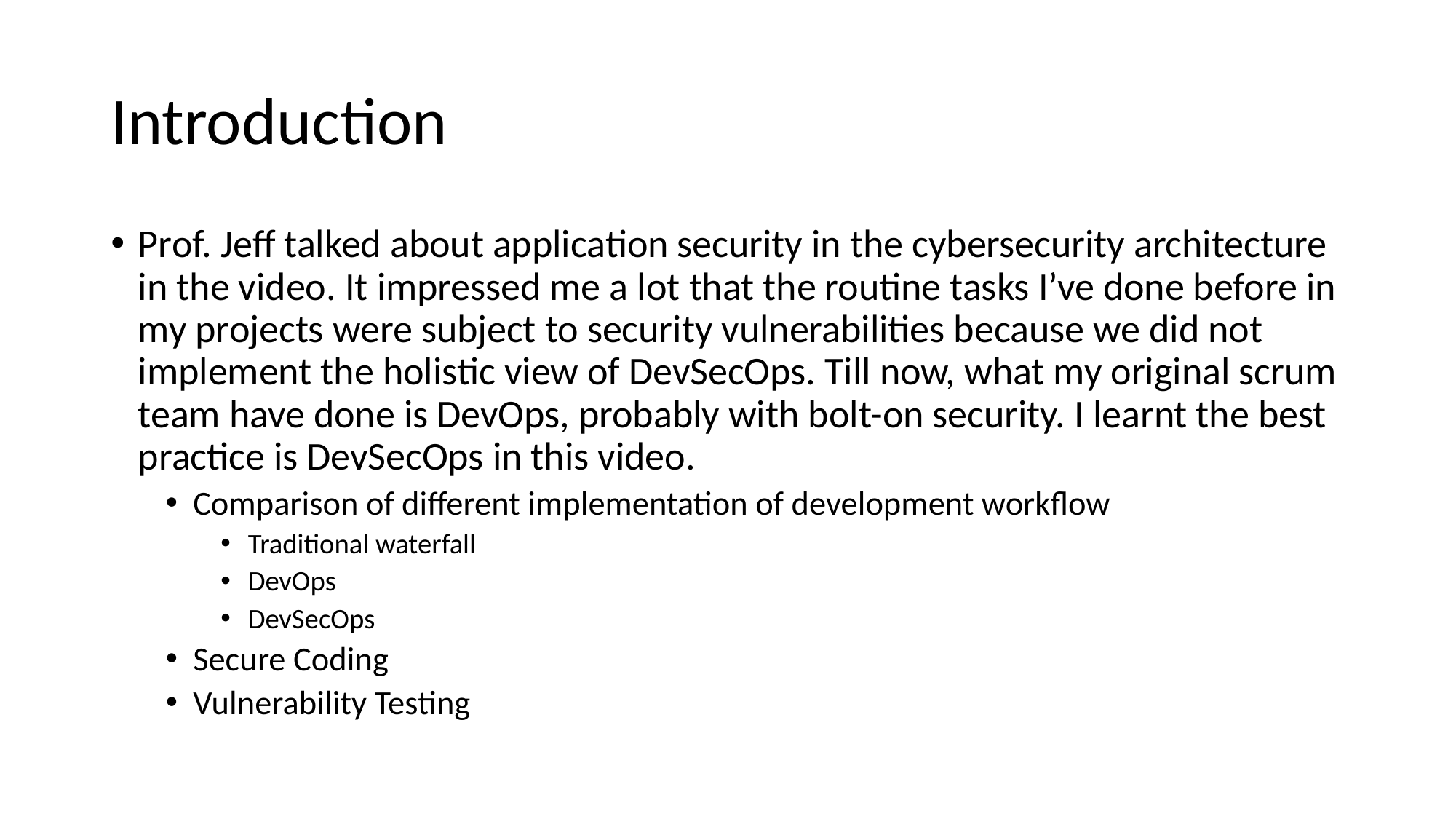

# Introduction
Prof. Jeff talked about application security in the cybersecurity architecture in the video. It impressed me a lot that the routine tasks I’ve done before in my projects were subject to security vulnerabilities because we did not implement the holistic view of DevSecOps. Till now, what my original scrum team have done is DevOps, probably with bolt-on security. I learnt the best practice is DevSecOps in this video.
Comparison of different implementation of development workflow
Traditional waterfall
DevOps
DevSecOps
Secure Coding
Vulnerability Testing